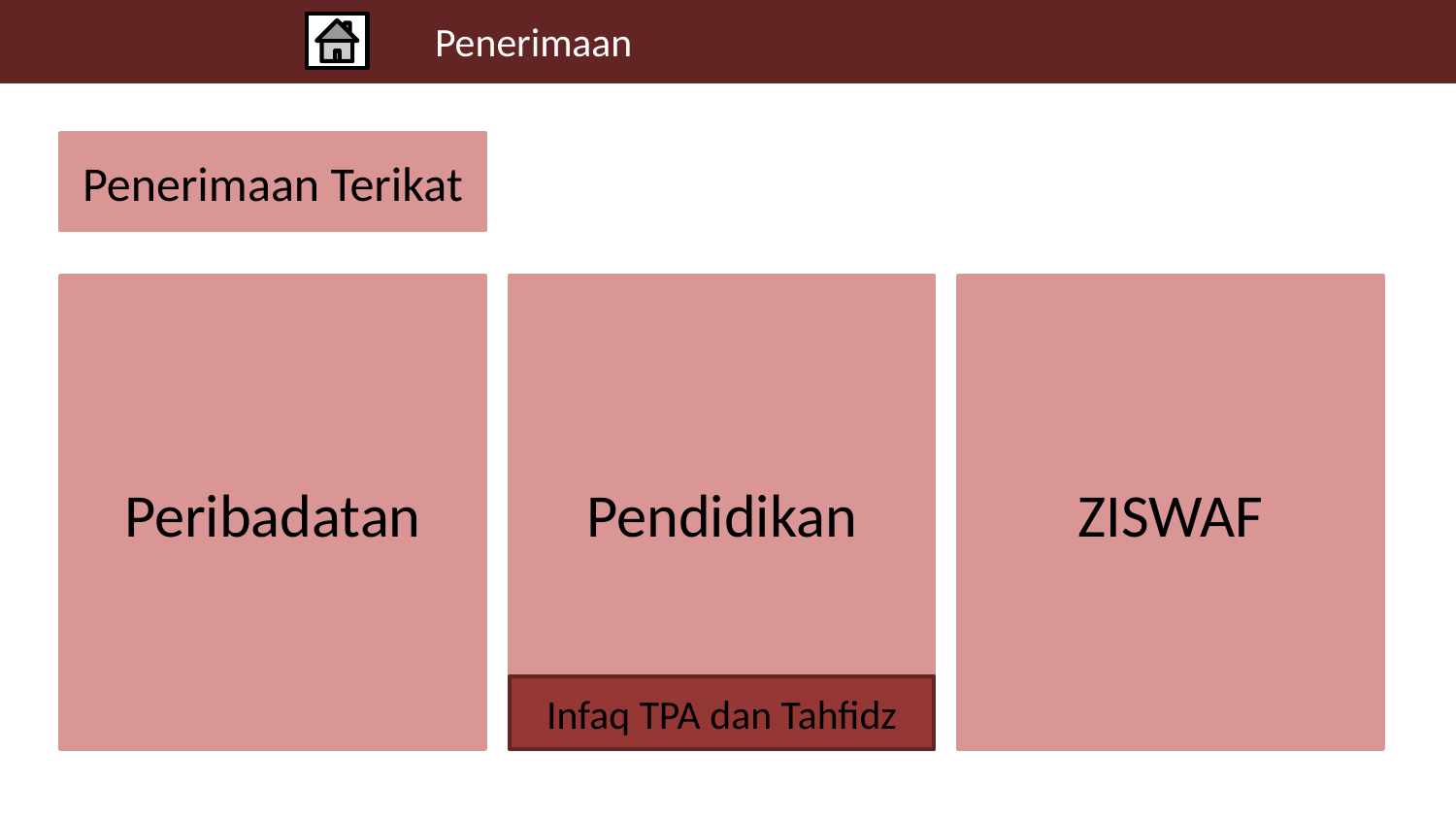

Penerimaan

Penerimaan Terikat
Peribadatan
Pendidikan
ZISWAF
Infaq TPA dan Tahfidz